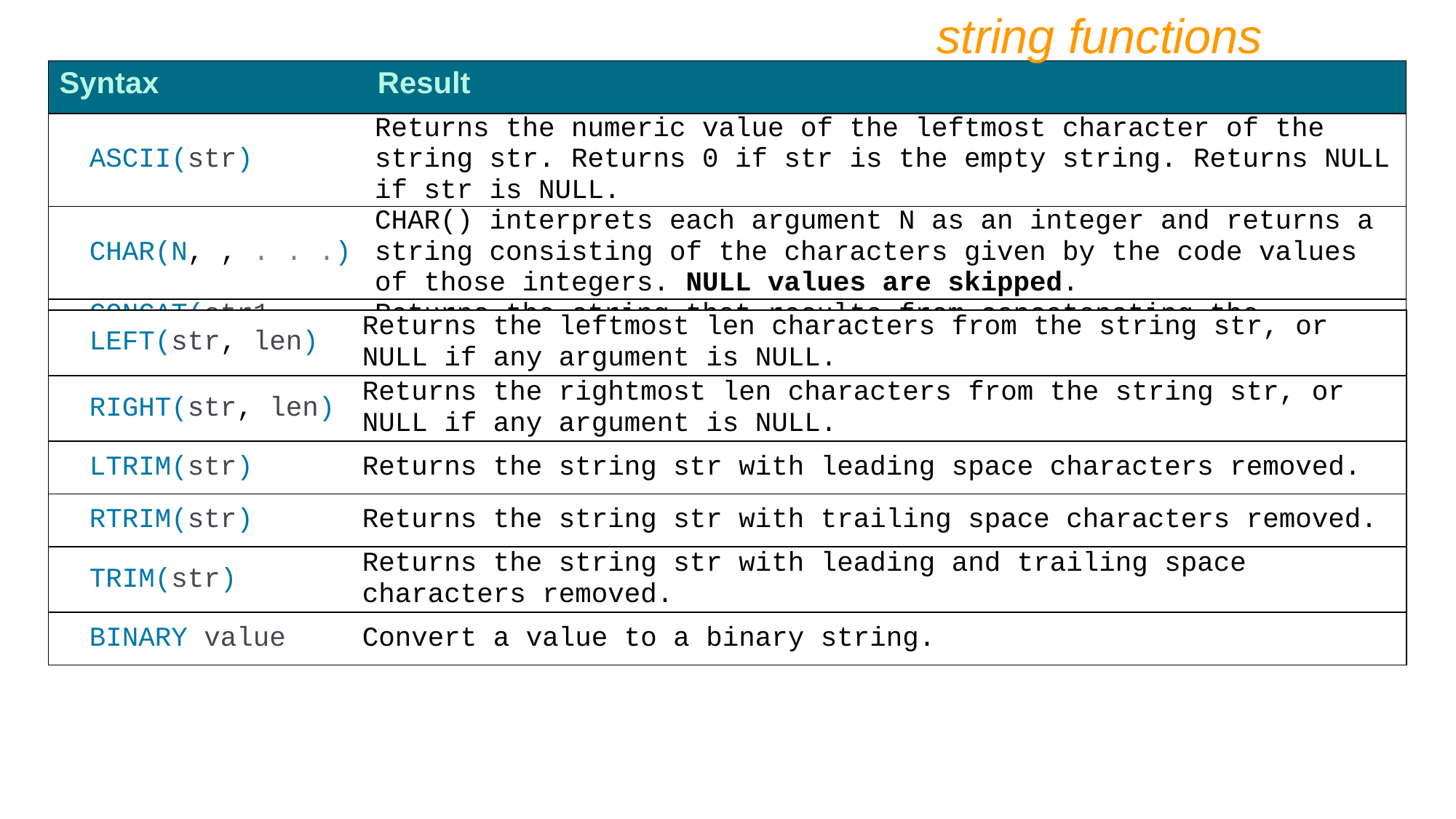

string functions
| Syntax | Result |
| --- | --- |
| ASCII(str) | Returns the numeric value of the leftmost character of the string str. Returns 0 if str is the empty string. Returns NULL if str is NULL. |
| CHAR(N, , . . .) | CHAR() interprets each argument N as an integer and returns a string consisting of the characters given by the code values of those integers. NULL values are skipped. |
| CONCAT(str1, str2, . . .) | Returns the string that results from concatenating the arguments. CONCAT() returns NULL if any argument is NULL. |
| LEFT(str, len) | Returns the leftmost len characters from the string str, or NULL if any argument is NULL. |
| --- | --- |
| RIGHT(str, len) | Returns the rightmost len characters from the string str, or NULL if any argument is NULL. |
| LTRIM(str) | Returns the string str with leading space characters removed. |
| RTRIM(str) | Returns the string str with trailing space characters removed. |
| TRIM(str) | Returns the string str with leading and trailing space characters removed. |
| BINARY value | Convert a value to a binary string. |